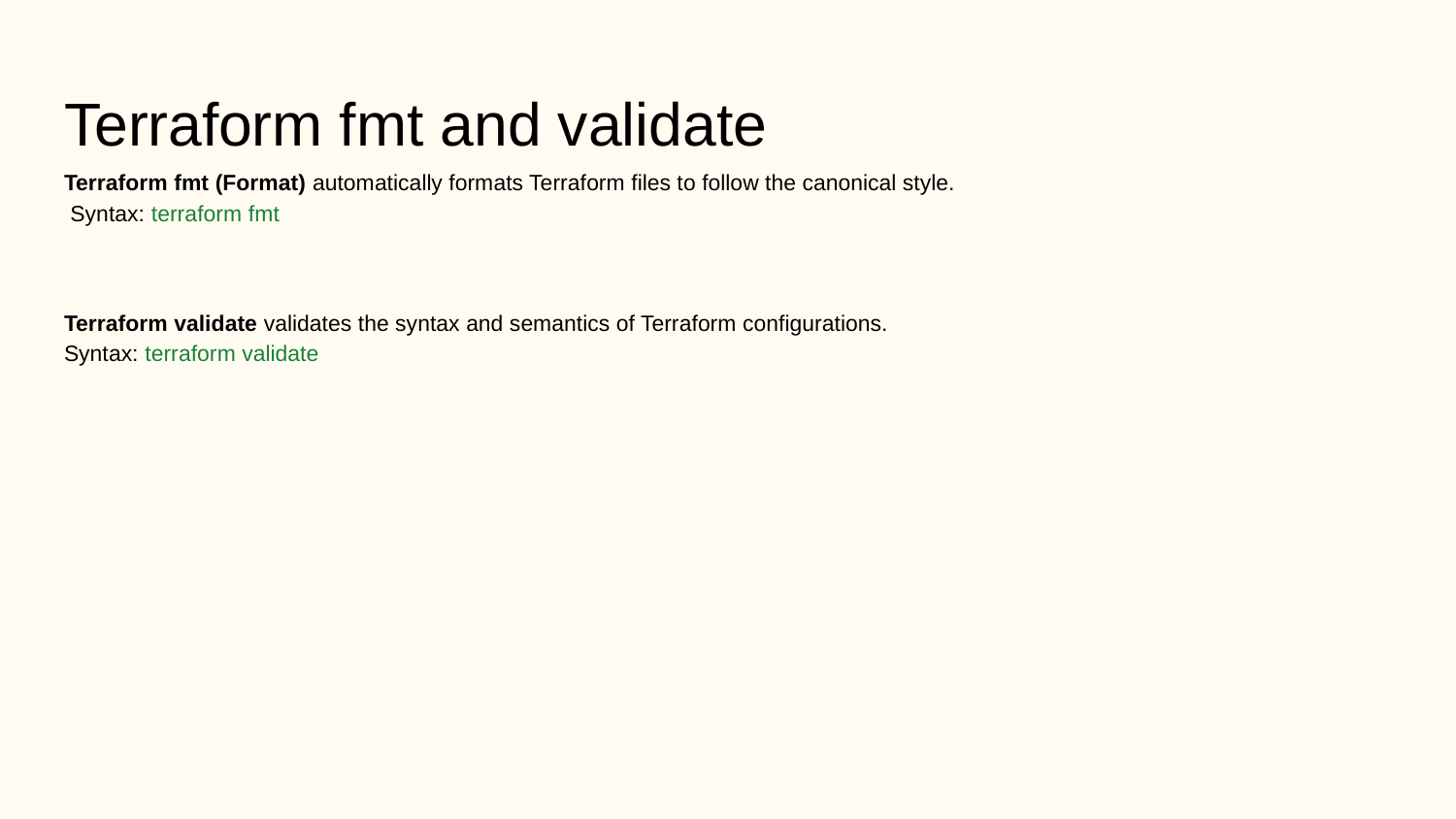

# Terraform fmt and validate
Terraform fmt (Format) automatically formats Terraform files to follow the canonical style.
 Syntax: terraform fmt

Terraform validate validates the syntax and semantics of Terraform configurations.
Syntax: terraform validate